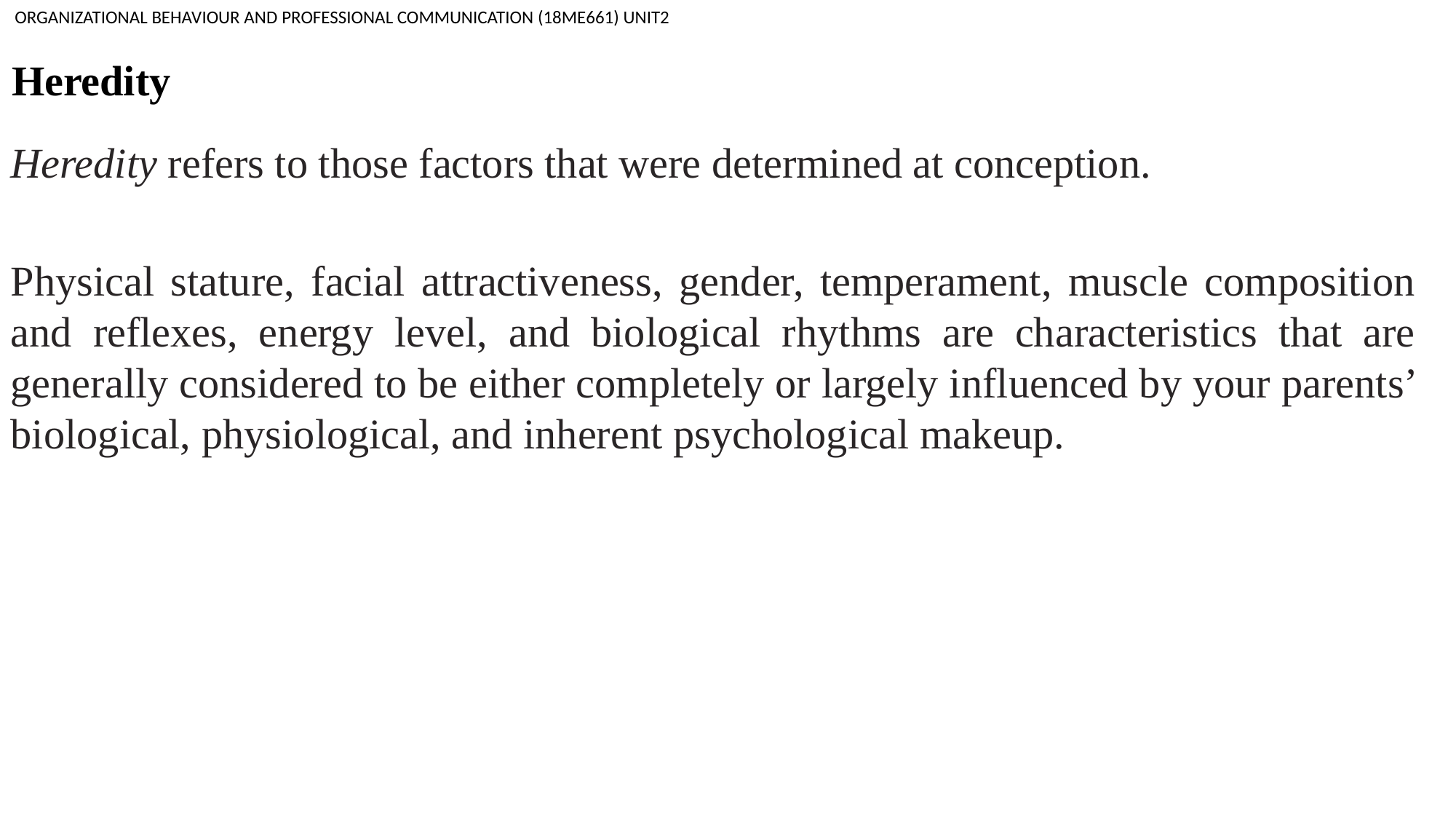

ORGANIZATIONAL BEHAVIOUR AND PROFESSIONAL COMMUNICATION (18ME661) UNIT2
Heredity
Heredity refers to those factors that were determined at conception.
Physical stature, facial attractiveness, gender, temperament, muscle composition and reflexes, energy level, and biological rhythms are characteristics that are generally considered to be either completely or largely influenced by your parents’ biological, physiological, and inherent psychological makeup.